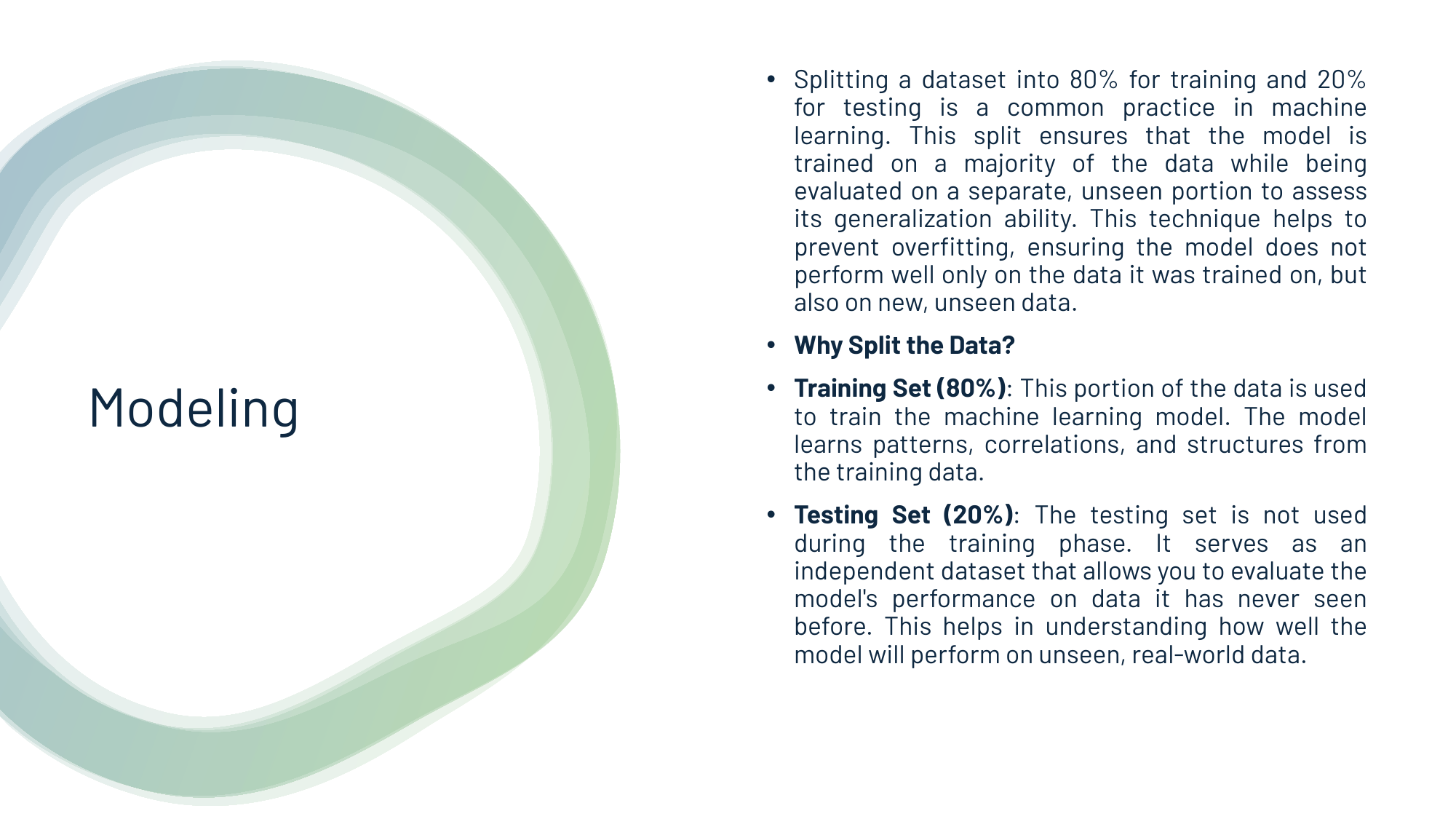

Splitting a dataset into 80% for training and 20% for testing is a common practice in machine learning. This split ensures that the model is trained on a majority of the data while being evaluated on a separate, unseen portion to assess its generalization ability. This technique helps to prevent overfitting, ensuring the model does not perform well only on the data it was trained on, but also on new, unseen data.
Why Split the Data?
Training Set (80%): This portion of the data is used to train the machine learning model. The model learns patterns, correlations, and structures from the training data.
Testing Set (20%): The testing set is not used during the training phase. It serves as an independent dataset that allows you to evaluate the model's performance on data it has never seen before. This helps in understanding how well the model will perform on unseen, real-world data.

# Modeling